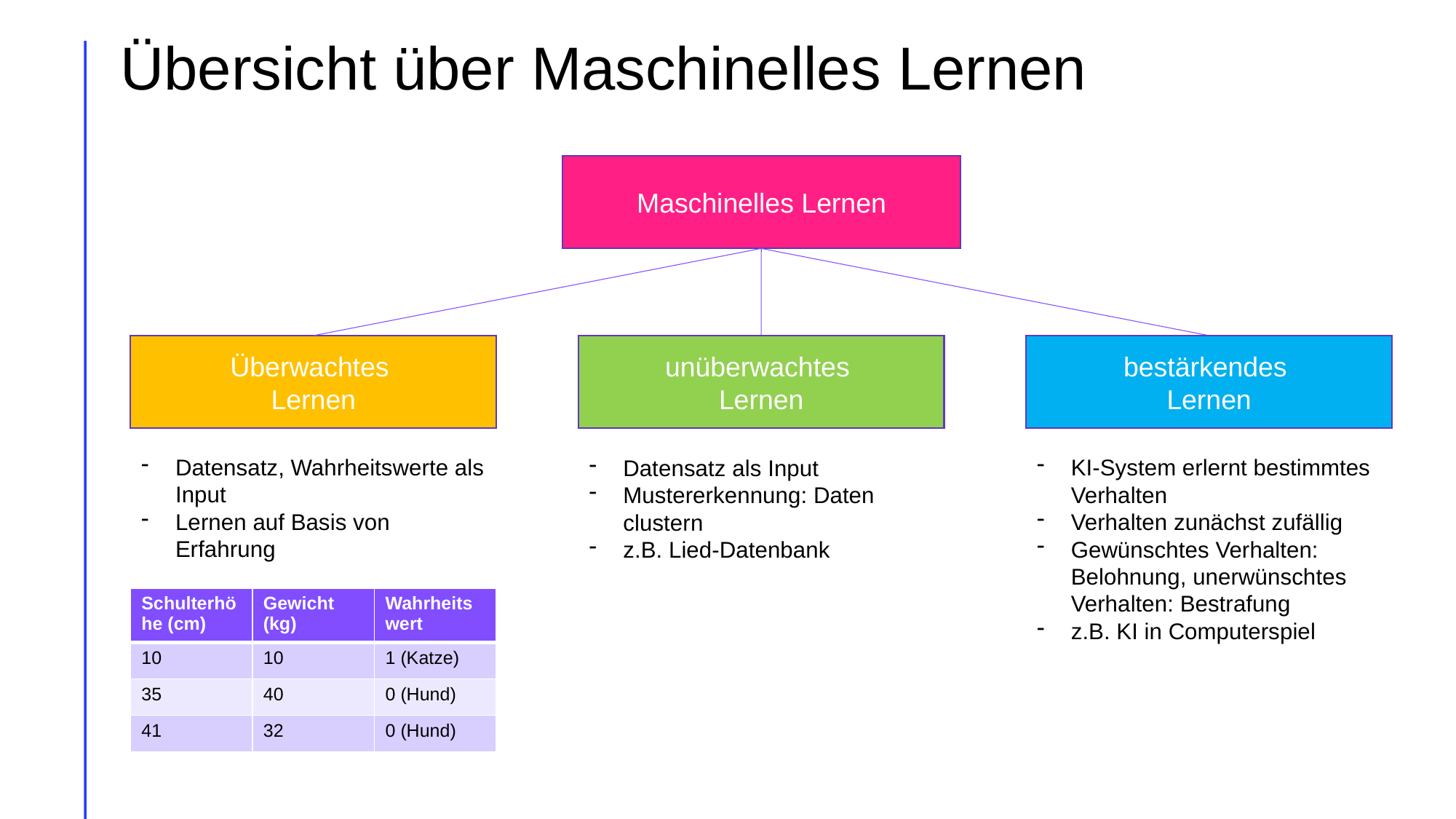

# Übersicht über Maschinelles Lernen
Maschinelles Lernen
Überwachtes
Lernen
unüberwachtes
Lernen
bestärkendes
Lernen
Datensatz, Wahrheitswerte als Input
Lernen auf Basis von Erfahrung
KI-System erlernt bestimmtes Verhalten
Verhalten zunächst zufällig
Gewünschtes Verhalten: Belohnung, unerwünschtes Verhalten: Bestrafung
z.B. KI in Computerspiel
Datensatz als Input
Mustererkennung: Daten clustern
z.B. Lied-Datenbank
| Schulterhöhe (cm) | Gewicht (kg) | Wahrheitswert |
| --- | --- | --- |
| 10 | 10 | 1 (Katze) |
| 35 | 40 | 0 (Hund) |
| 41 | 32 | 0 (Hund) |